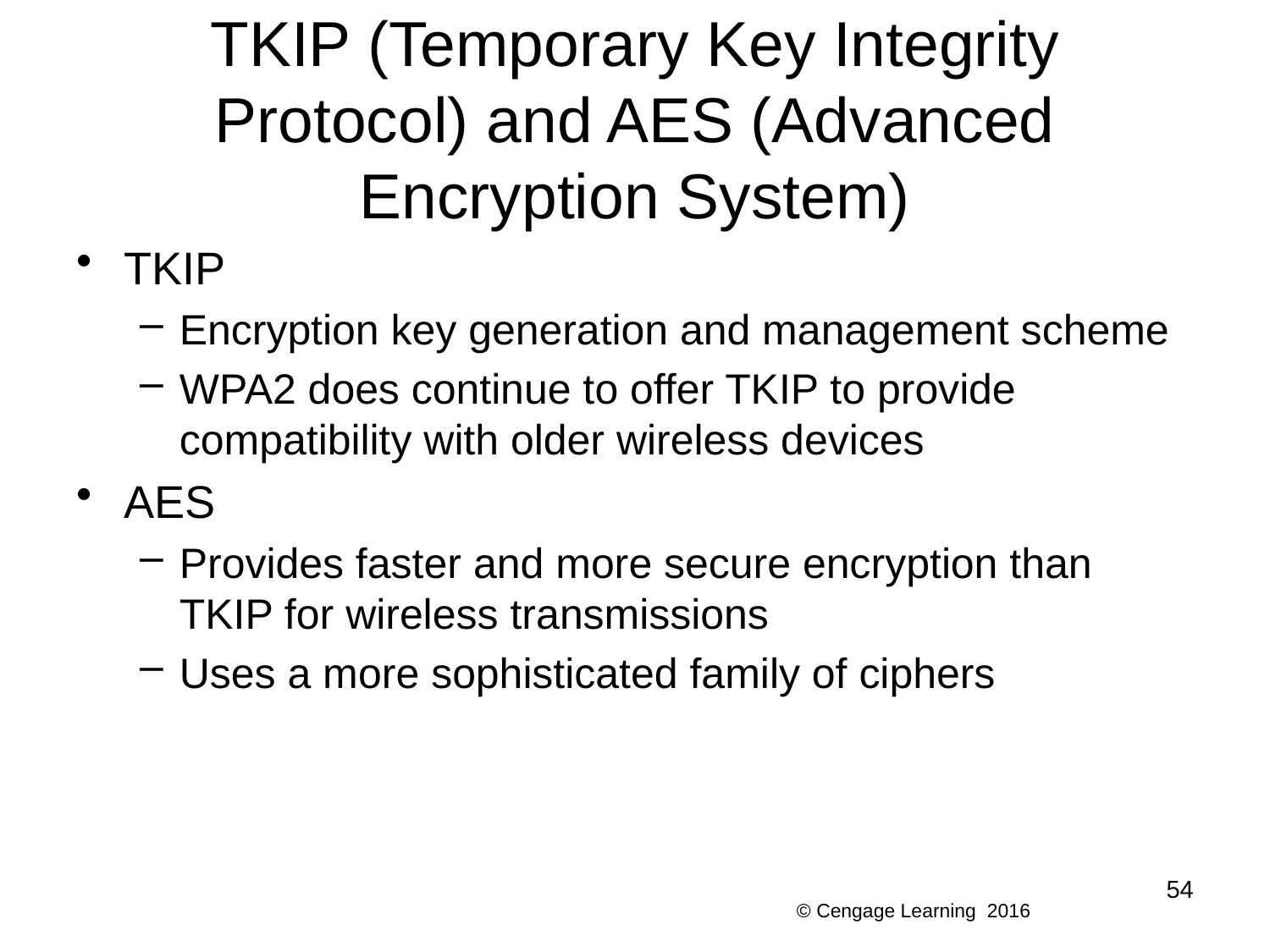

# TKIP (Temporary Key Integrity Protocol) and AES (Advanced Encryption System)
TKIP
Encryption key generation and management scheme
WPA2 does continue to offer TKIP to provide compatibility with older wireless devices
AES
Provides faster and more secure encryption than TKIP for wireless transmissions
Uses a more sophisticated family of ciphers
54